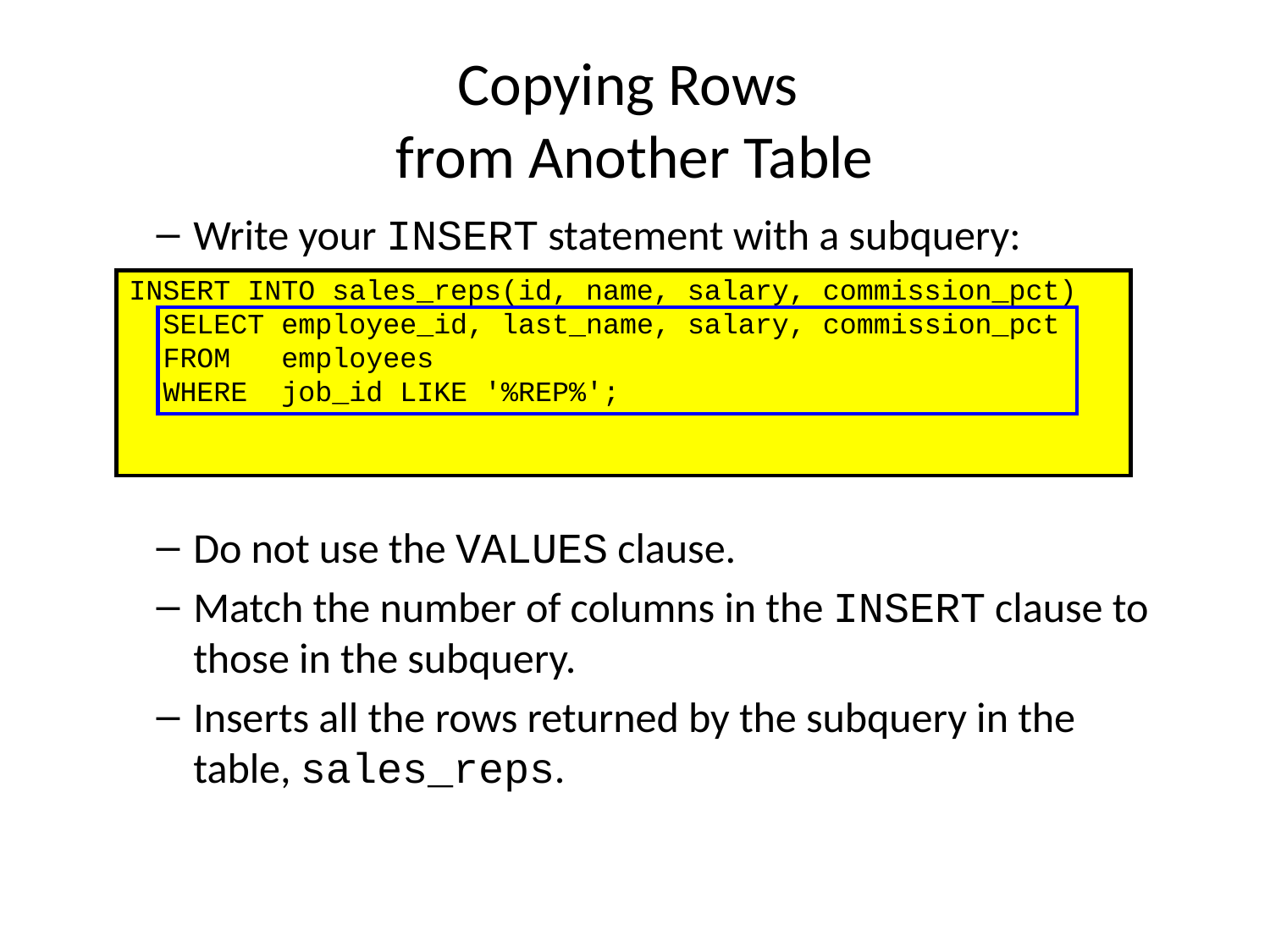

# Copying Rows from Another Table
Write your INSERT statement with a subquery:
Do not use the VALUES clause.
Match the number of columns in the INSERT clause to those in the subquery.
Inserts all the rows returned by the subquery in the table, sales_reps.

INSERT INTO sales_reps(id, name, salary, commission_pct)
  SELECT employee_id, last_name, salary, commission_pct
  FROM   employees
  WHERE  job_id LIKE '%REP%';